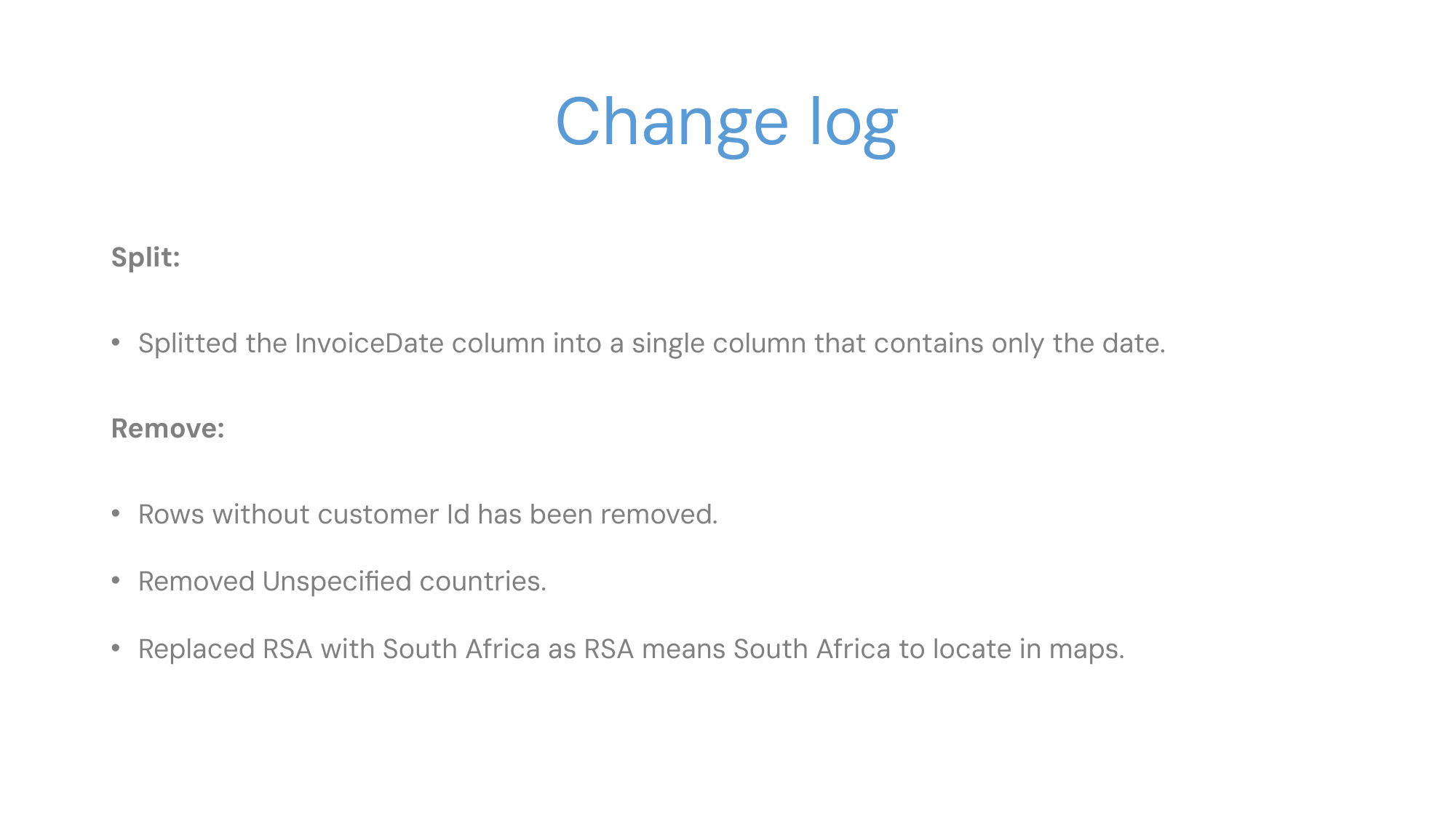

# Change log
Split:
Splitted the InvoiceDate column into a single column that contains only the date.
Remove:
Rows without customer Id has been removed.
Removed Unspecified countries.
Replaced RSA with South Africa as RSA means South Africa to locate in maps.